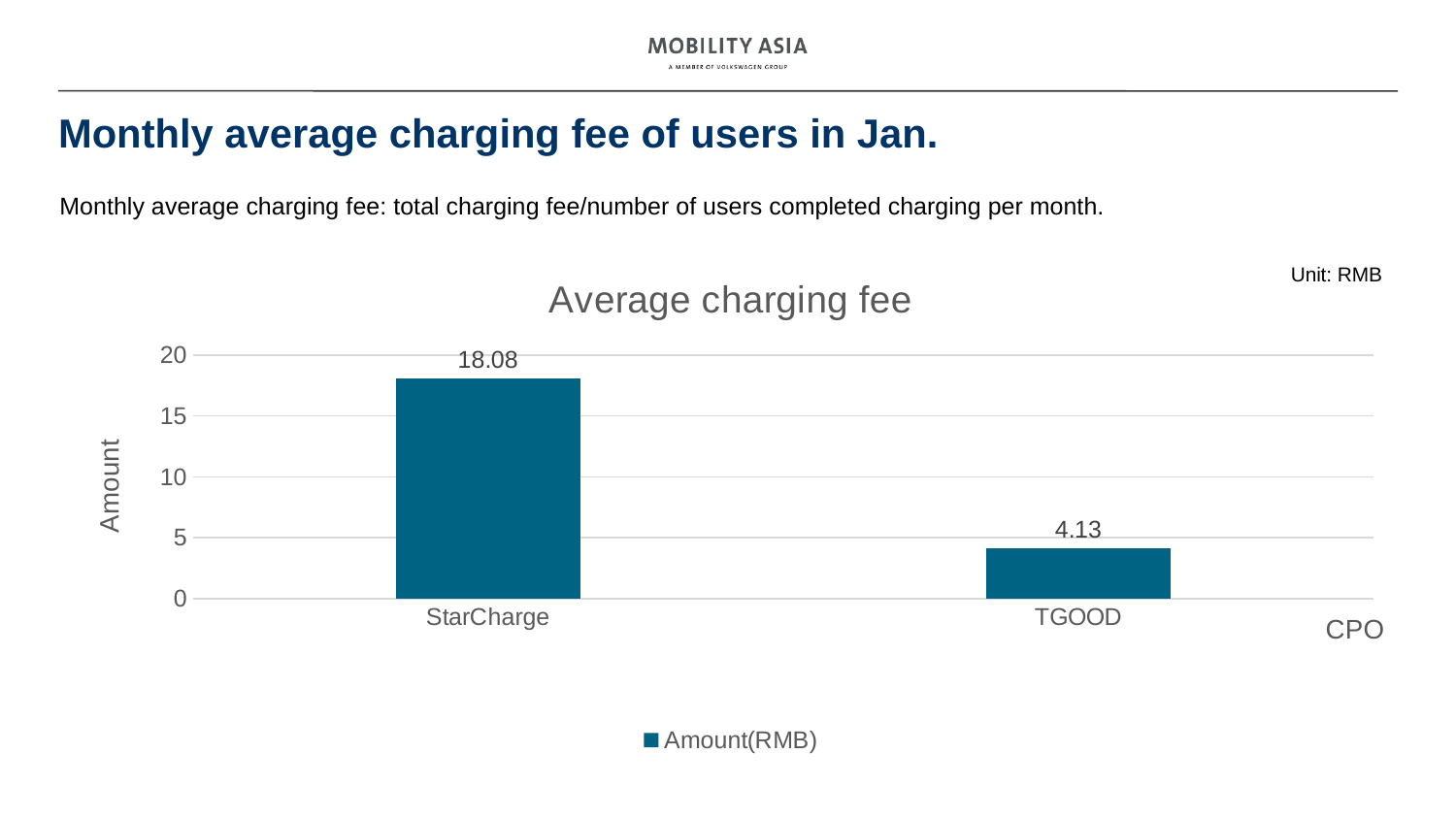

# Monthly average charging fee of users in Jan.
Monthly average charging fee: total charging fee/number of users completed charging per month.

### Chart: Average charging fee

| Category | Amount(RMB) |
|---|---|
| StarCharge | 18.08 |
| TGOOD | 4.13 |
Unit: RMB
9